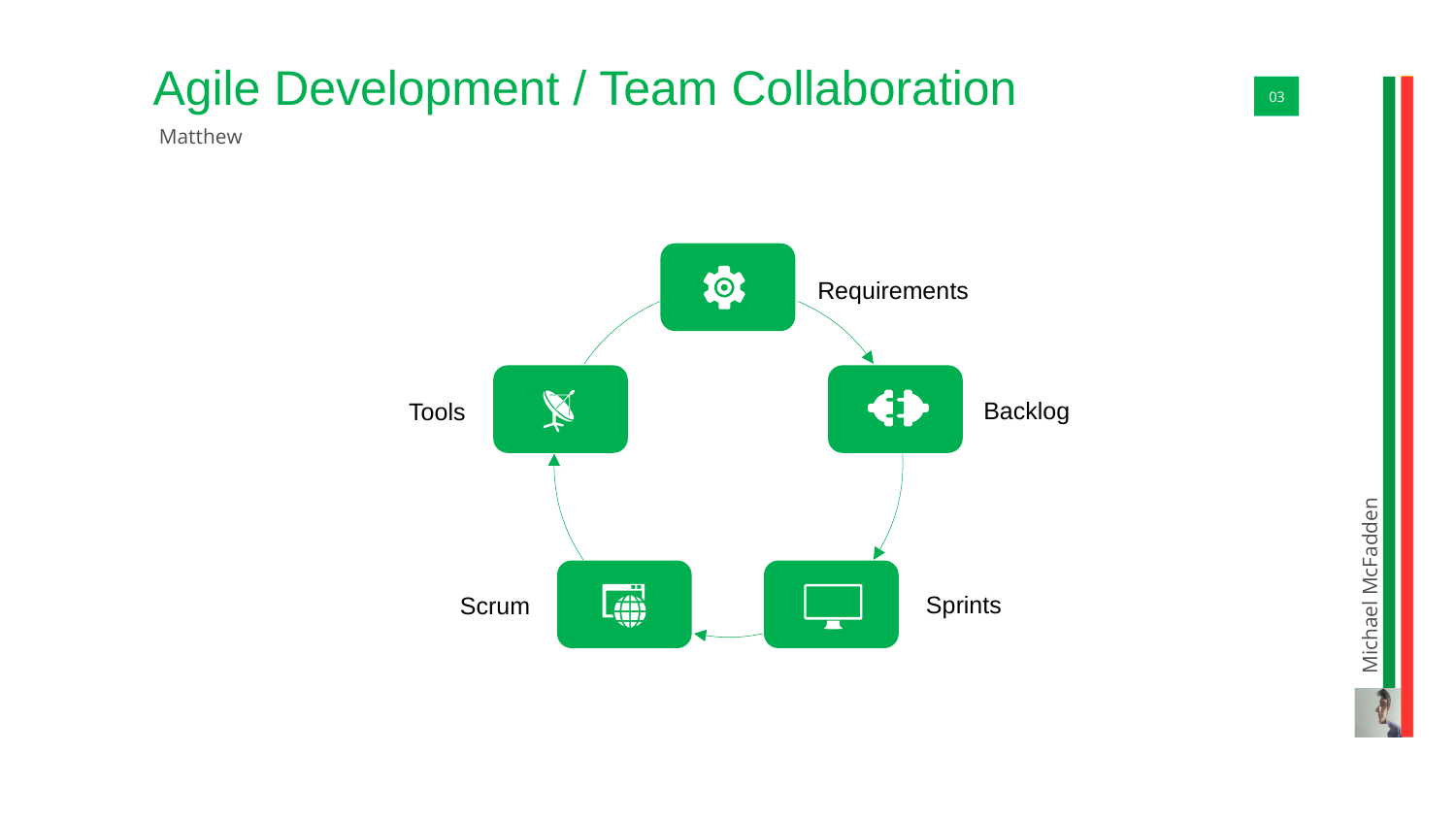

Agile Development / Team Collaboration

01
03
Matthew
Requirements

Backlog
Tools

Michael McFadden

Sprints
Scrum